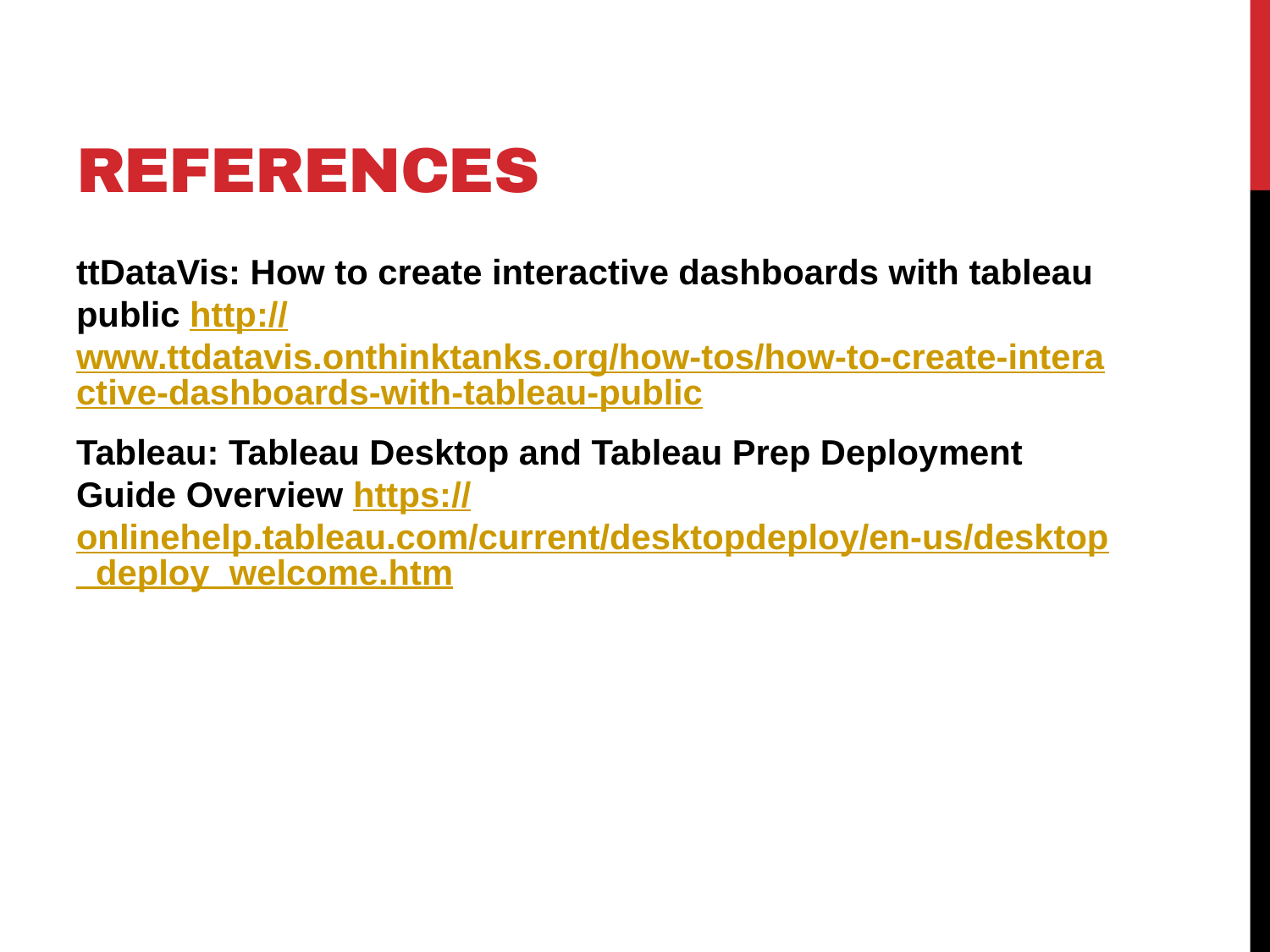

# References
ttDataVis: How to create interactive dashboards with tableau public http://www.ttdatavis.onthinktanks.org/how-tos/how-to-create-interactive-dashboards-with-tableau-public
Tableau: Tableau Desktop and Tableau Prep Deployment Guide Overview https://onlinehelp.tableau.com/current/desktopdeploy/en-us/desktop_deploy_welcome.htm